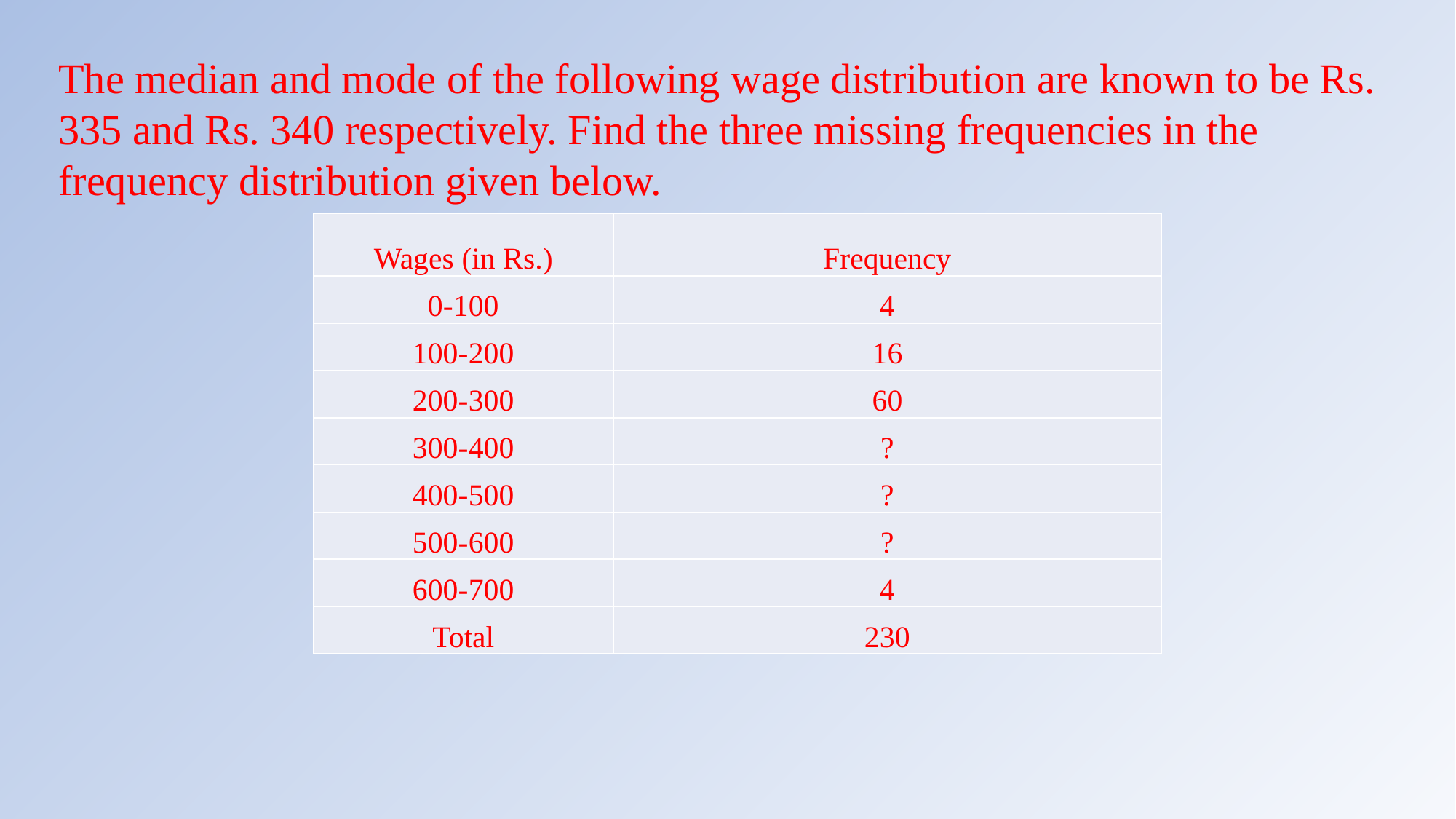

The median and mode of the following wage distribution are known to be Rs. 335 and Rs. 340 respectively. Find the three missing frequencies in the frequency distribution given below.

| Wages (in Rs.) | Frequency |
| --- | --- |
| 0-100 | 4 |
| 100-200 | 16 |
| 200-300 | 60 |
| 300-400 | ? |
| 400-500 | ? |
| 500-600 | ? |
| 600-700 | 4 |
| Total | 230 |